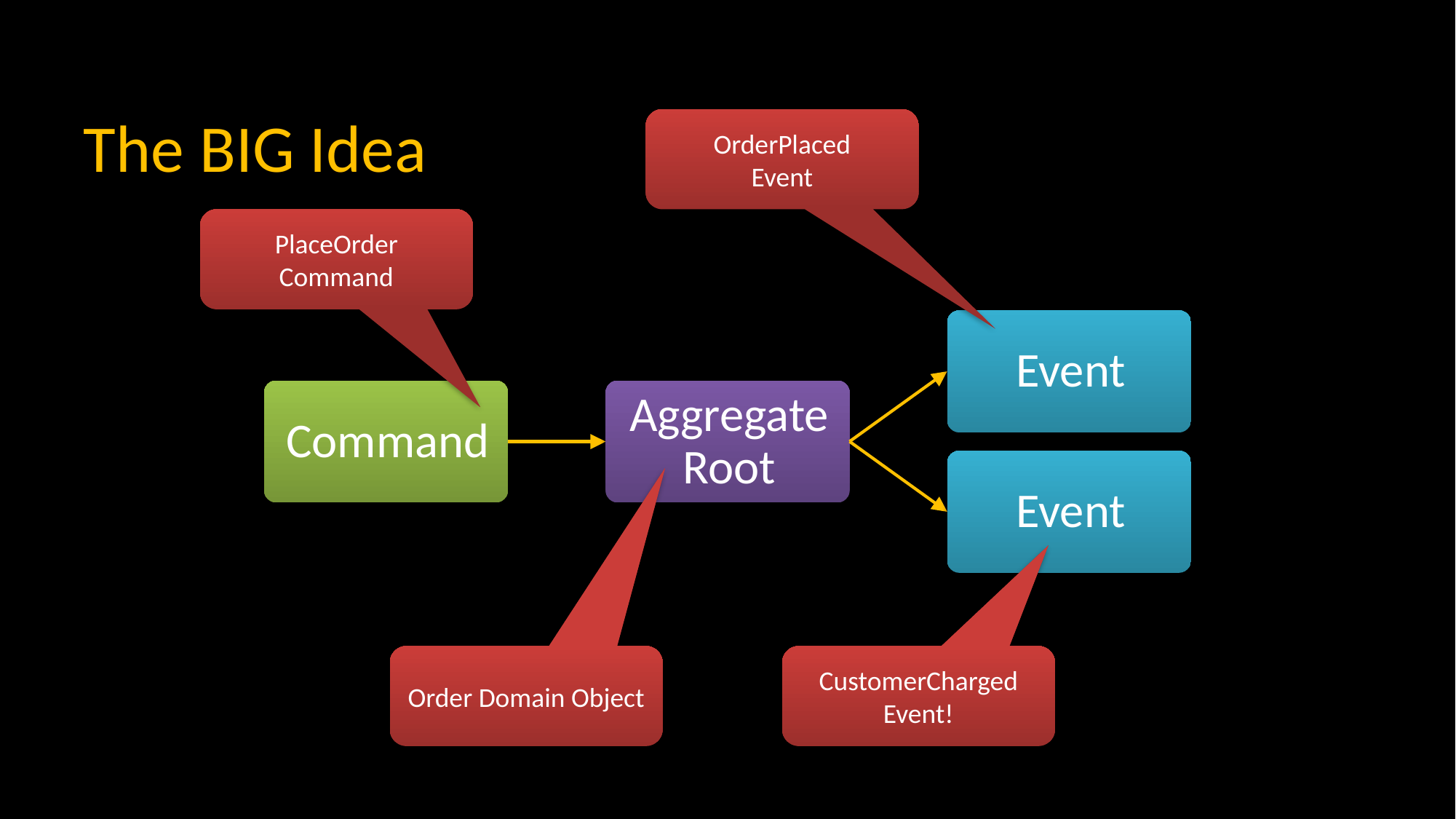

# The BIG Idea
OrderPlaced
Event
Command

Aggregate Root

Event

Event
PlaceOrder
Command
Order Domain Object
CustomerCharged
Event!